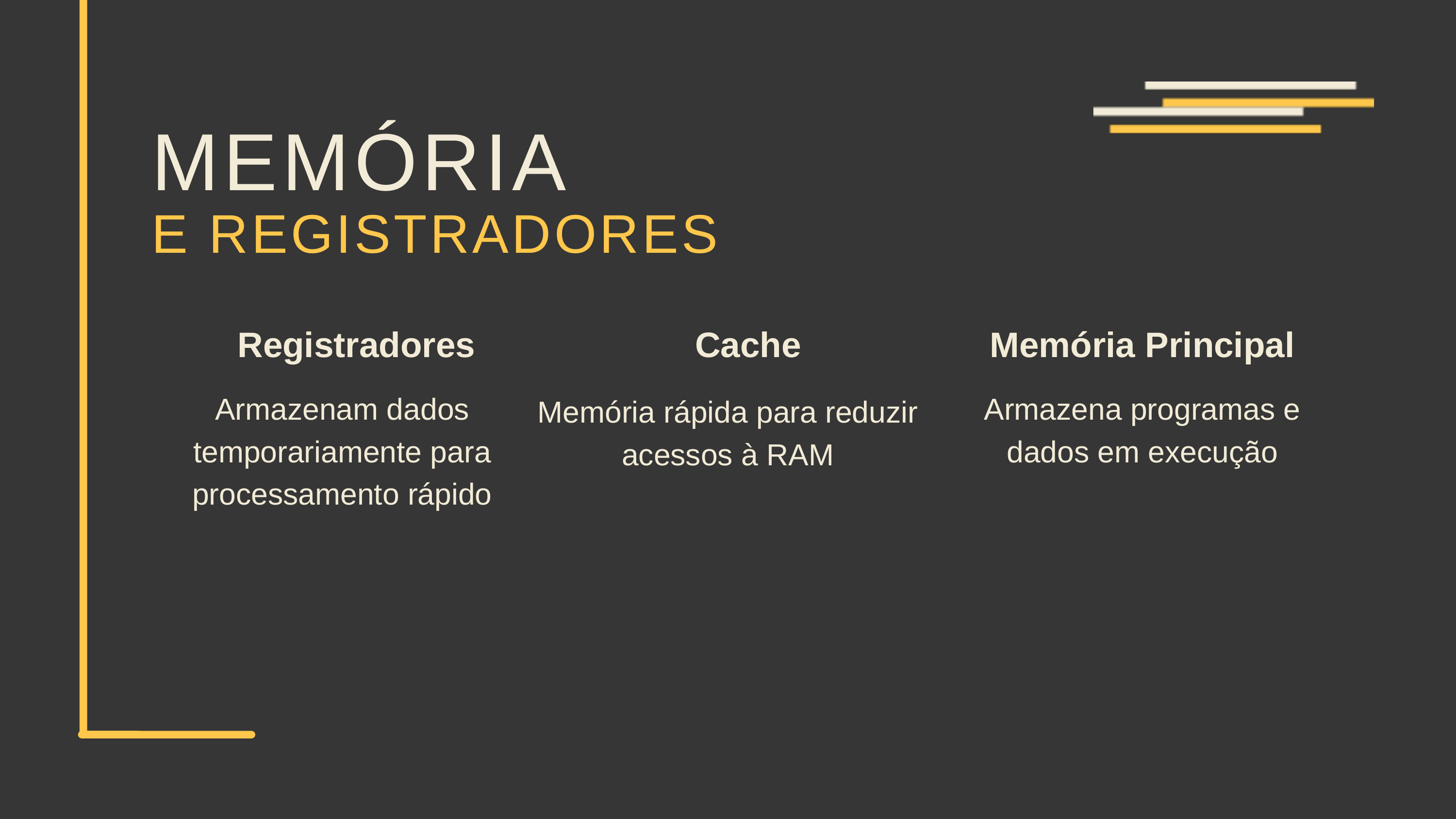

MEMÓRIA
E REGISTRADORES

Registradores
Cache
Memória Principal
Armazenam dados temporariamente para processamento rápido

Armazena programas e dados em execução

Memória rápida para reduzir acessos à RAM